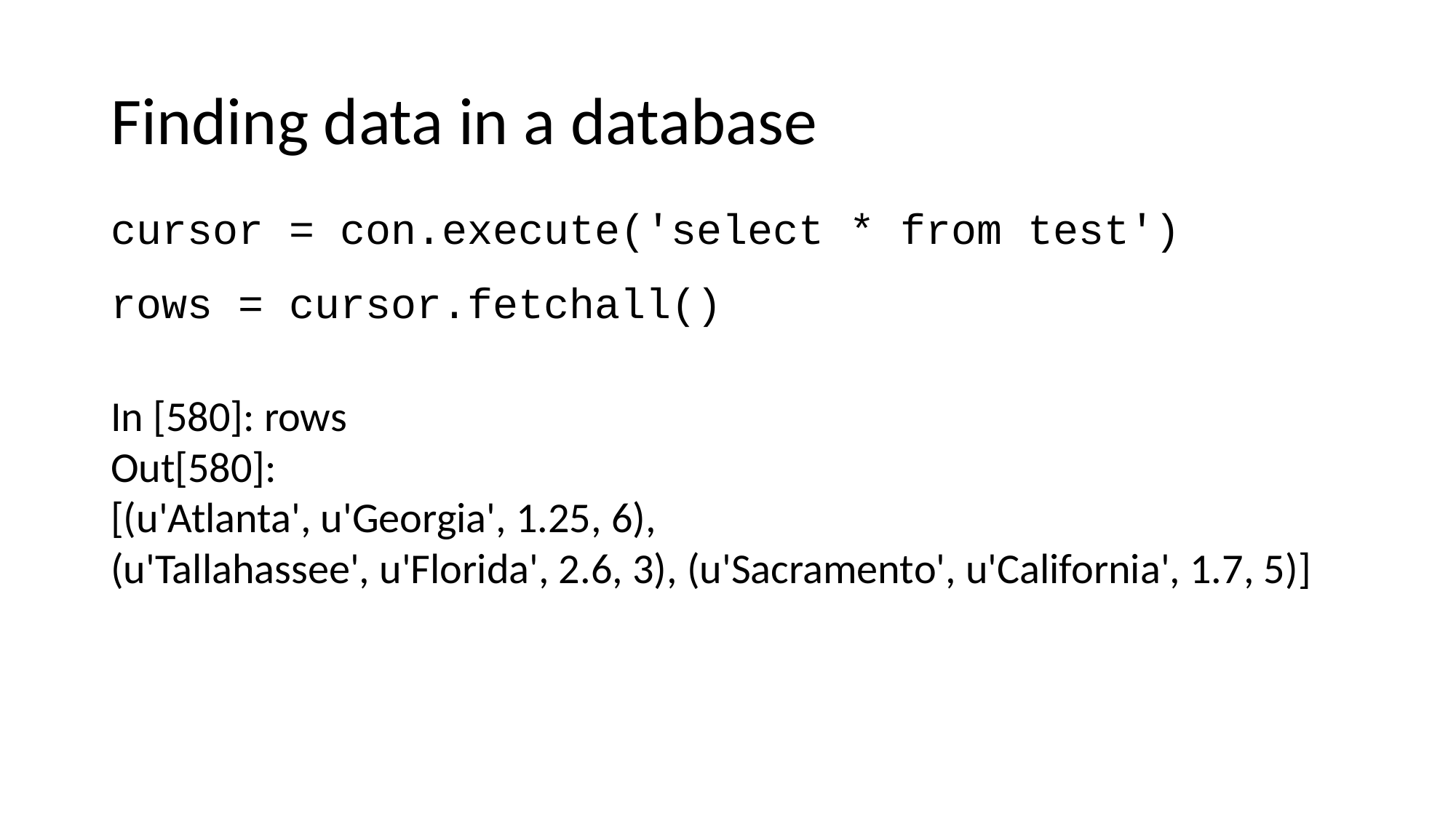

# Finding data in a database
cursor = con.execute('select * from test')
rows = cursor.fetchall()

In [580]: rows
Out[580]:
[(u'Atlanta', u'Georgia', 1.25, 6),
(u'Tallahassee', u'Florida', 2.6, 3), (u'Sacramento', u'California', 1.7, 5)]